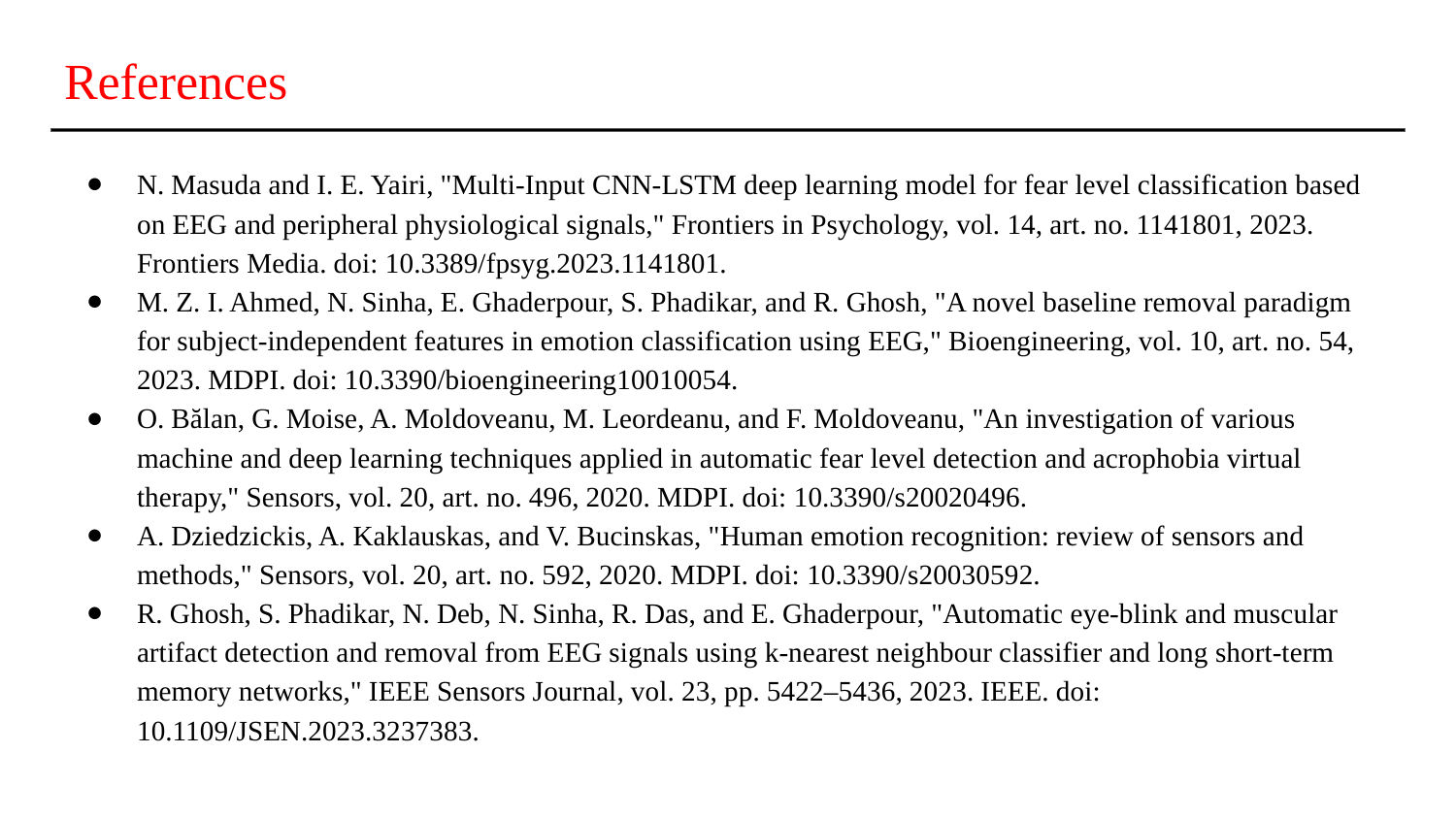

# References

N. Masuda and I. E. Yairi, "Multi-Input CNN-LSTM deep learning model for fear level classification based on EEG and peripheral physiological signals," Frontiers in Psychology, vol. 14, art. no. 1141801, 2023. Frontiers Media. doi: 10.3389/fpsyg.2023.1141801.
M. Z. I. Ahmed, N. Sinha, E. Ghaderpour, S. Phadikar, and R. Ghosh, "A novel baseline removal paradigm for subject-independent features in emotion classification using EEG," Bioengineering, vol. 10, art. no. 54, 2023. MDPI. doi: 10.3390/bioengineering10010054.
O. Bălan, G. Moise, A. Moldoveanu, M. Leordeanu, and F. Moldoveanu, "An investigation of various machine and deep learning techniques applied in automatic fear level detection and acrophobia virtual therapy," Sensors, vol. 20, art. no. 496, 2020. MDPI. doi: 10.3390/s20020496.
A. Dziedzickis, A. Kaklauskas, and V. Bucinskas, "Human emotion recognition: review of sensors and methods," Sensors, vol. 20, art. no. 592, 2020. MDPI. doi: 10.3390/s20030592.
R. Ghosh, S. Phadikar, N. Deb, N. Sinha, R. Das, and E. Ghaderpour, "Automatic eye-blink and muscular artifact detection and removal from EEG signals using k-nearest neighbour classifier and long short-term memory networks," IEEE Sensors Journal, vol. 23, pp. 5422–5436, 2023. IEEE. doi: 10.1109/JSEN.2023.3237383.